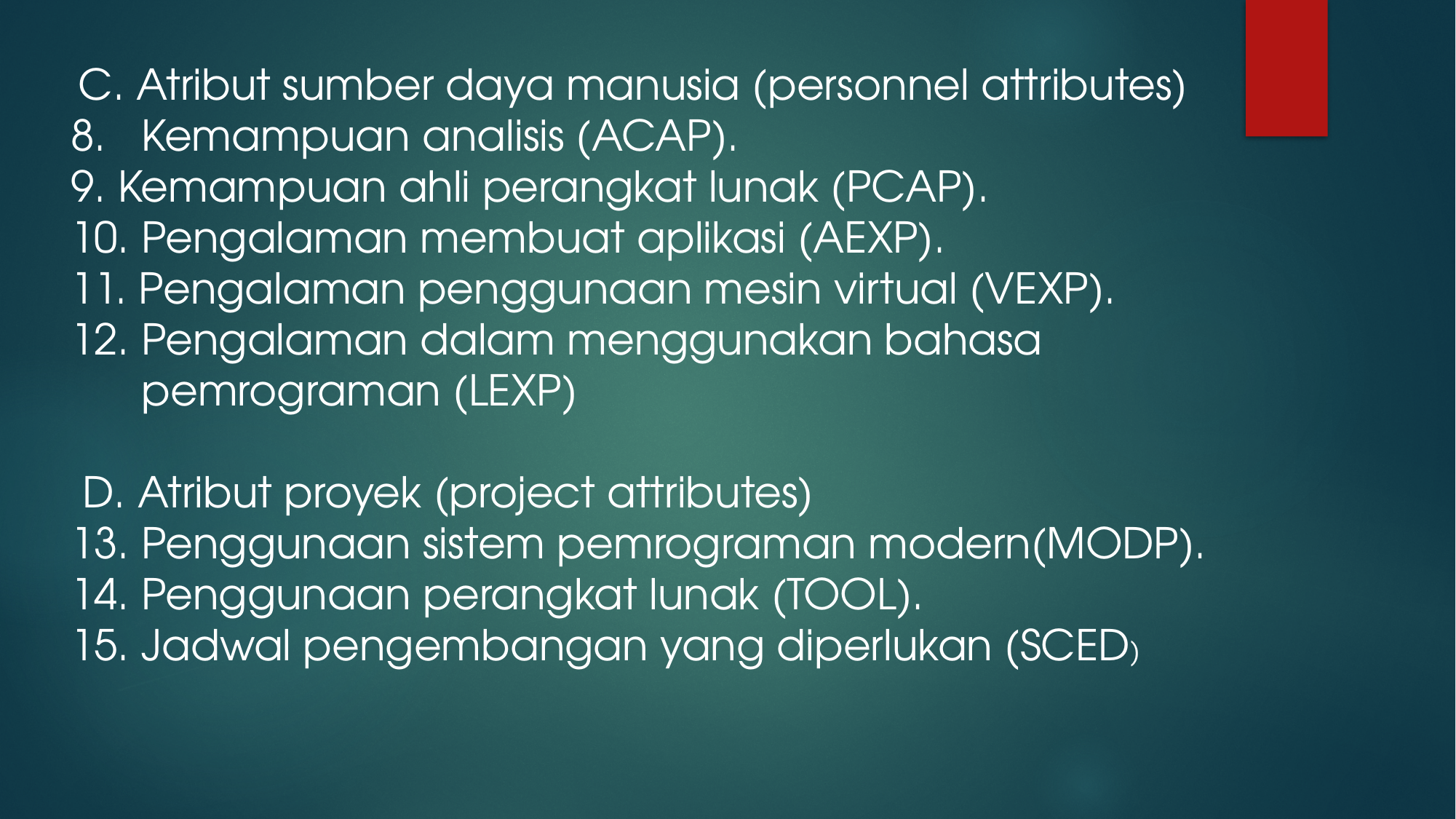

C. Atribut sumber daya manusia (personnel attributes)
8.   Kemampuan analisis (ACAP).
9. Kemampuan ahli perangkat lunak (PCAP).
10. Pengalaman membuat aplikasi (AEXP).
11. Pengalaman penggunaan mesin virtual (VEXP).
12. Pengalaman dalam menggunakan bahasa
      pemrograman (LEXP)

 D. Atribut proyek (project attributes)
13. Penggunaan sistem pemrograman modern(MODP).
14. Penggunaan perangkat lunak (TOOL).
15. Jadwal pengembangan yang diperlukan (SCED)